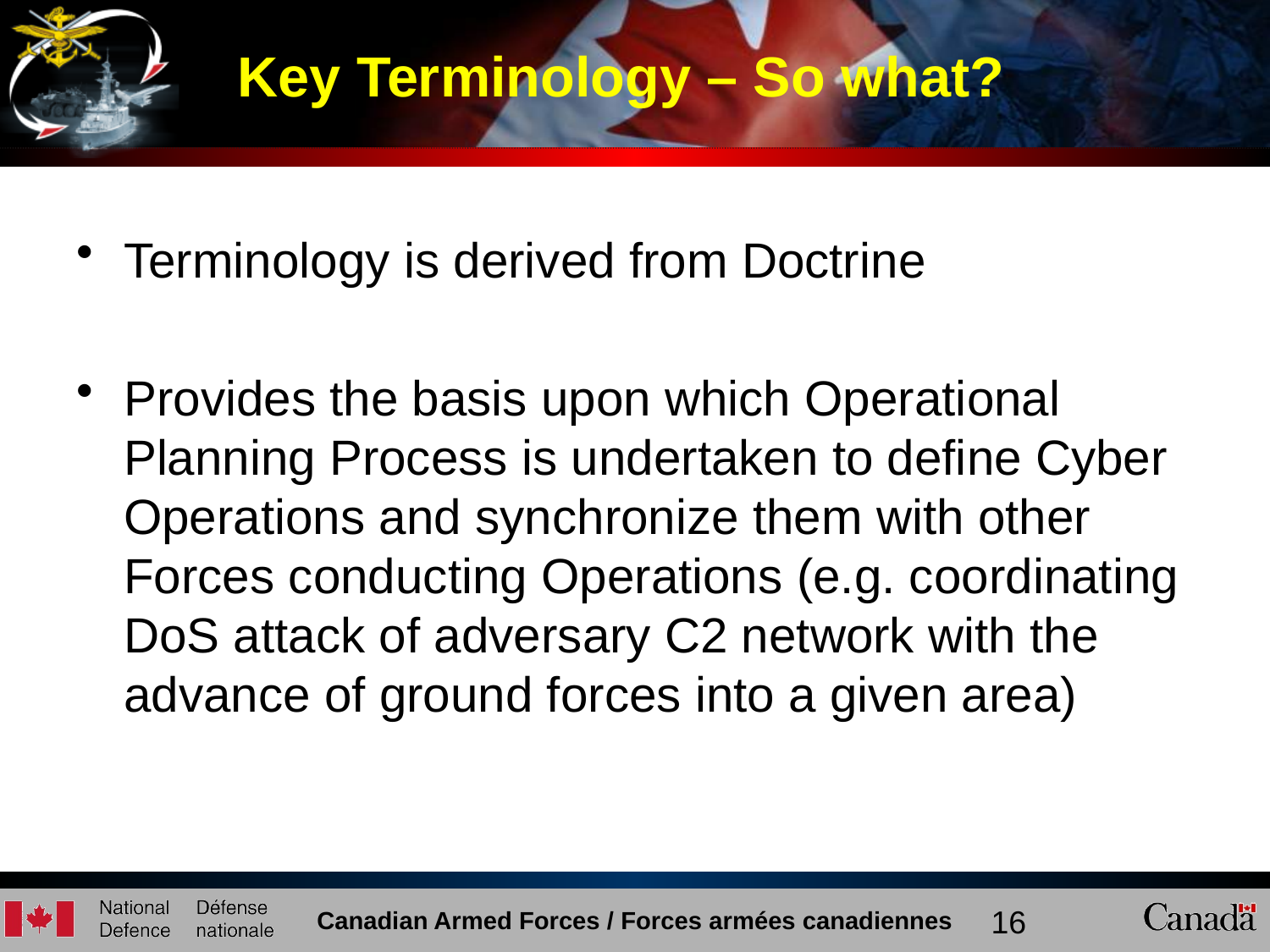

Terminology is derived from Doctrine

Provides the basis upon which Operational Planning Process is undertaken to define Cyber Operations and synchronize them with other Forces conducting Operations (e.g. coordinating DoS attack of adversary C2 network with the advance of ground forces into a given area)
Key Terminology – So what?